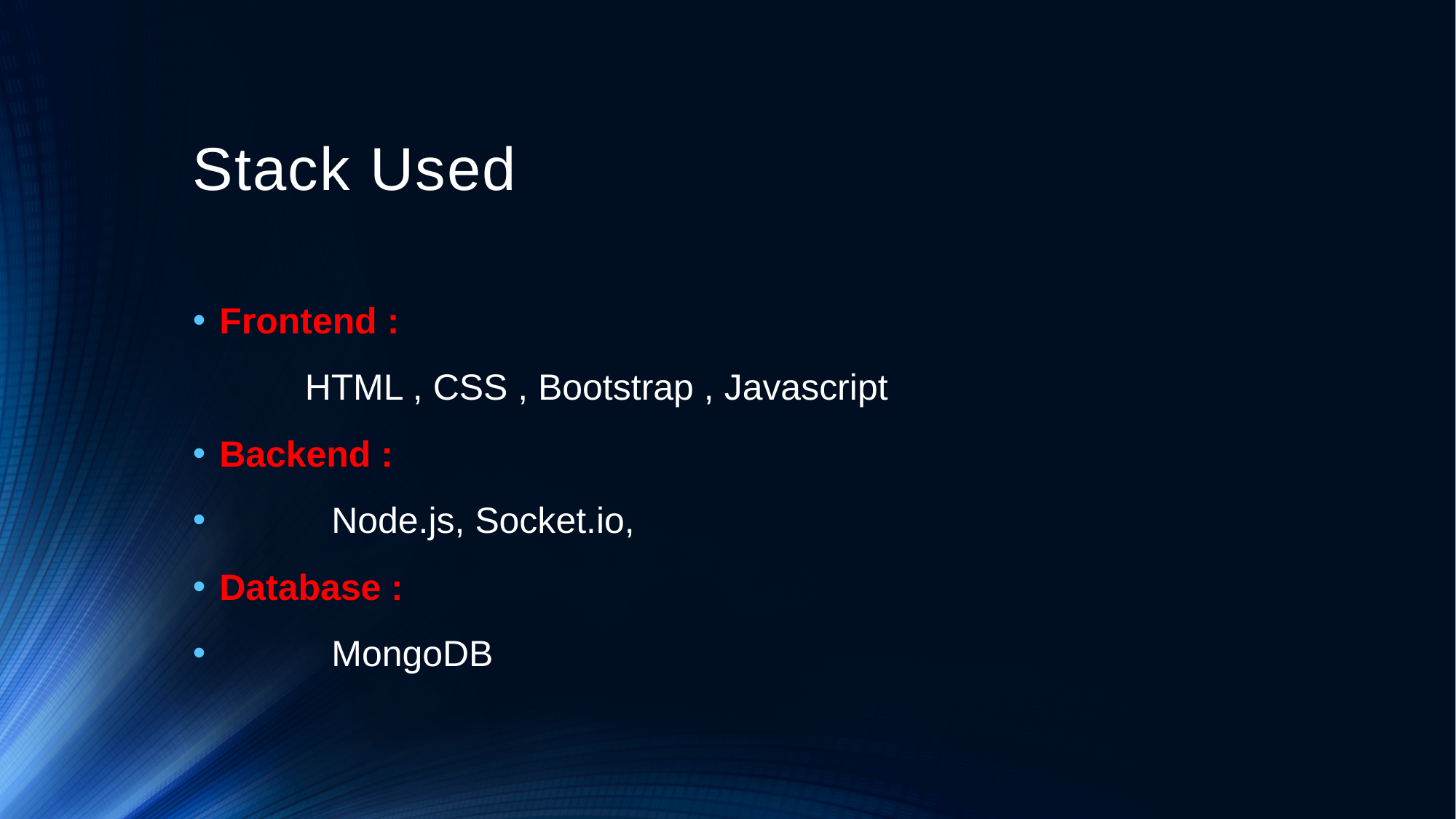

# Stack Used
Frontend :
           HTML , CSS , Bootstrap , Javascript
Backend :
           Node.js, Socket.io,
Database :
           MongoDB